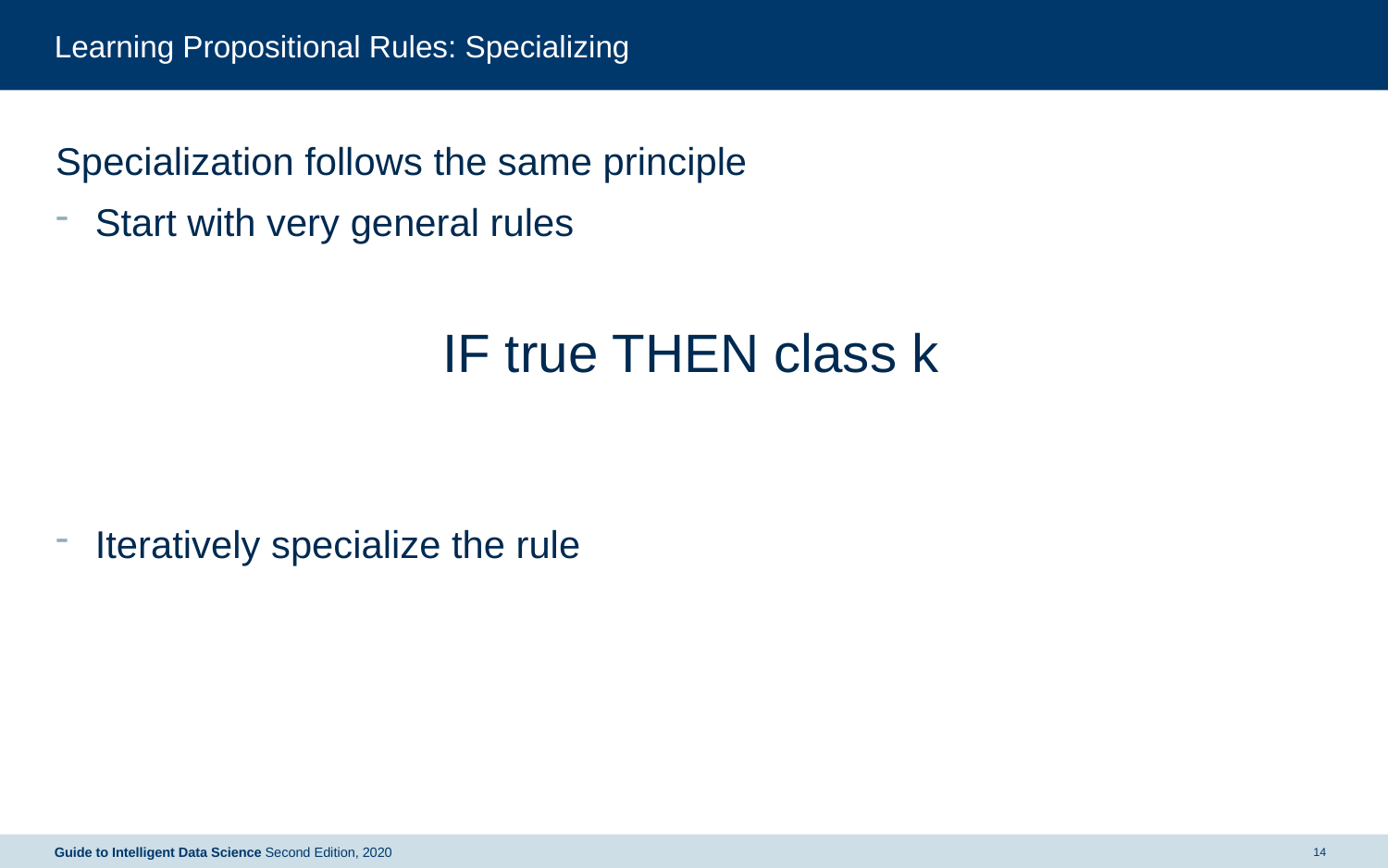

# Learning Propositional Rules: Specializing
Specialization follows the same principle
Start with very general rules

IF true THEN class k

Iteratively specialize the rule

Guide to Intelligent Data Science Second Edition, 2020
14